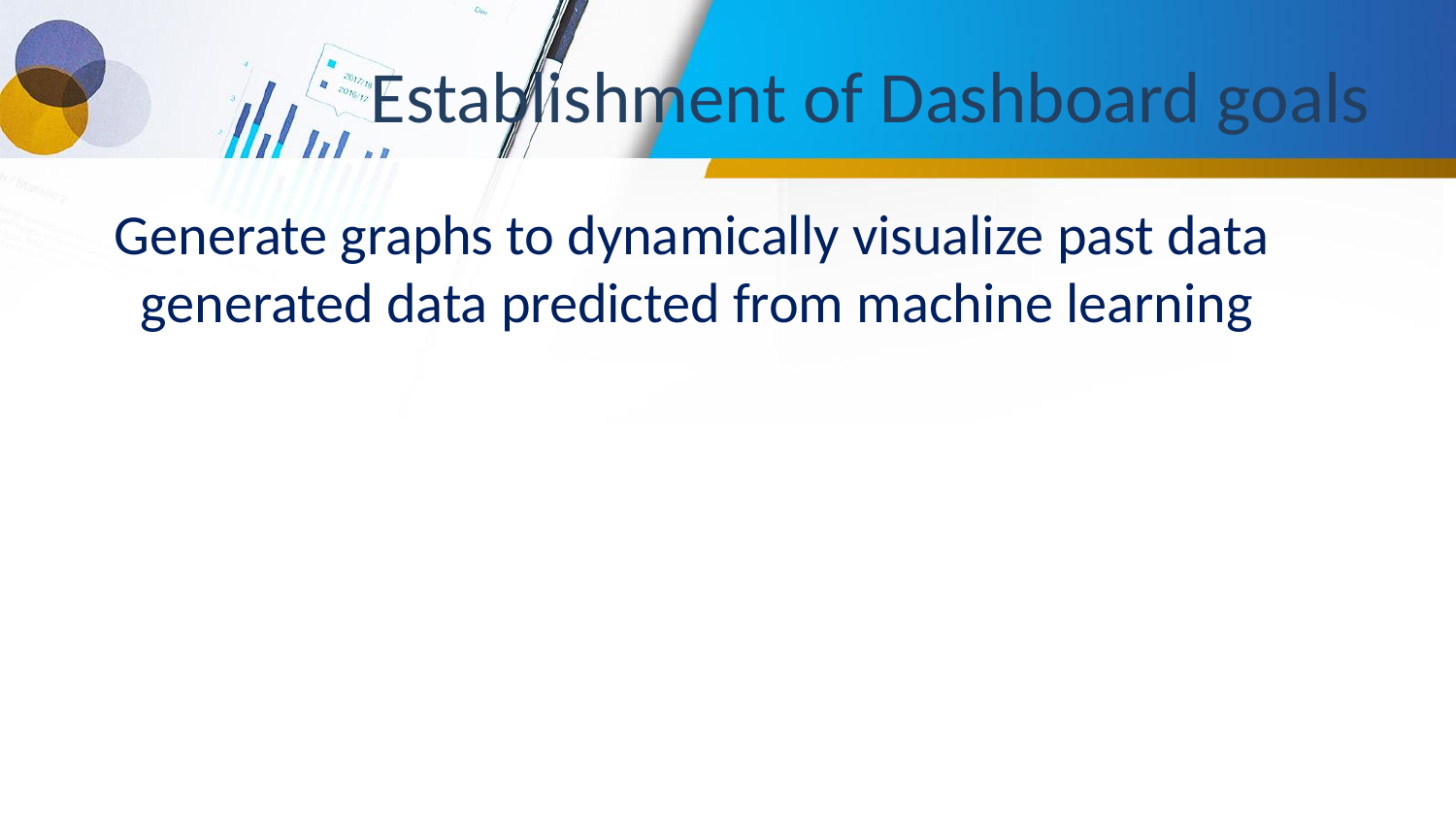

# Establishment of Dashboard goals
Generate graphs to dynamically visualize past data generated data predicted from machine learning